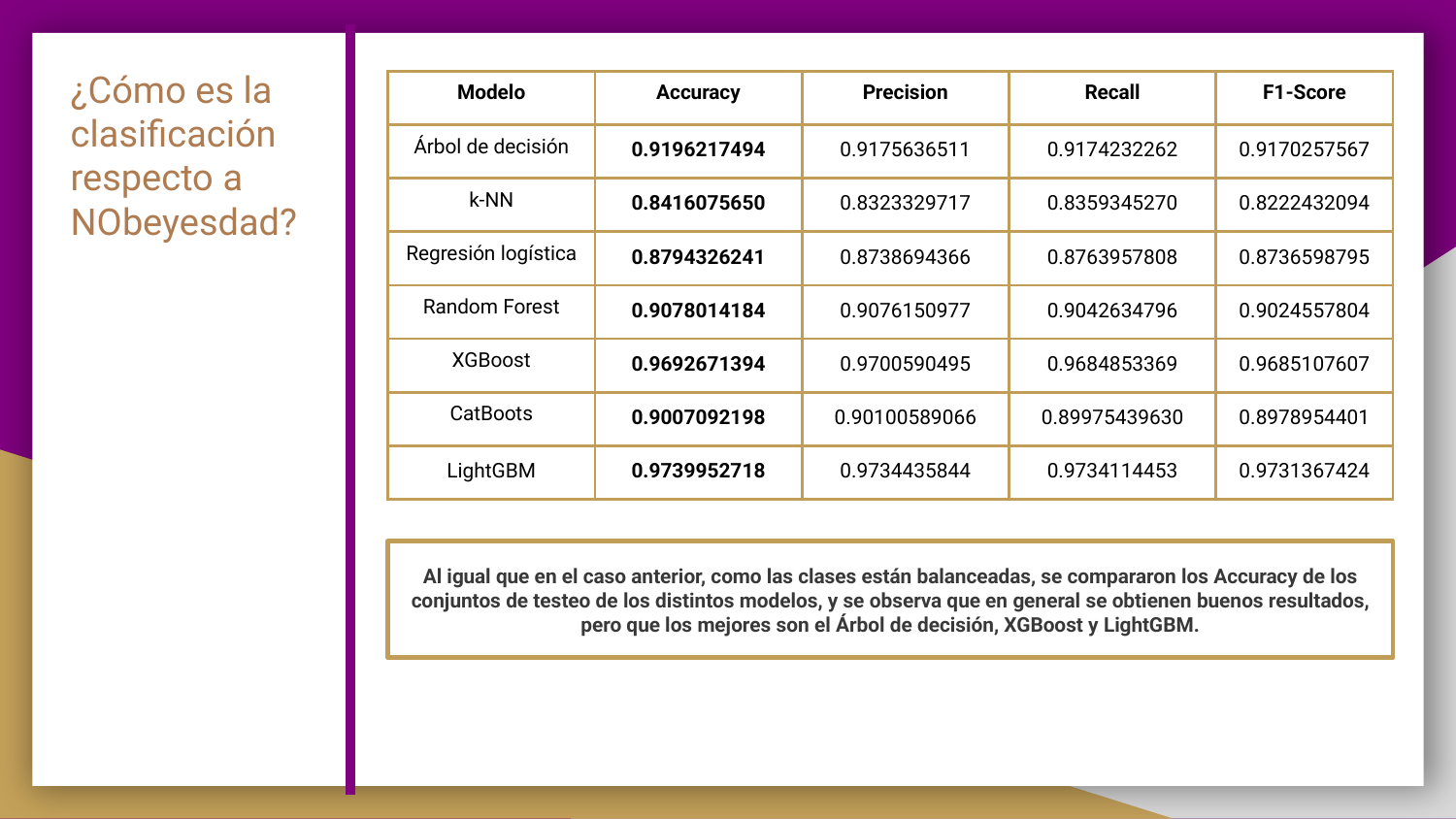

# ¿Cómo es la clasificación respecto a NObeyesdad?
| Modelo | Accuracy | Precision | Recall | F1-Score |
| --- | --- | --- | --- | --- |
| Árbol de decisión | 0.9196217494 | 0.9175636511 | 0.9174232262 | 0.9170257567 |
| k-NN | 0.8416075650 | 0.8323329717 | 0.8359345270 | 0.8222432094 |
| Regresión logística | 0.8794326241 | 0.8738694366 | 0.8763957808 | 0.8736598795 |
| Random Forest | 0.9078014184 | 0.9076150977 | 0.9042634796 | 0.9024557804 |
| XGBoost | 0.9692671394 | 0.9700590495 | 0.9684853369 | 0.9685107607 |
| CatBoots | 0.9007092198 | 0.90100589066 | 0.89975439630 | 0.8978954401 |
| LightGBM | 0.9739952718 | 0.9734435844 | 0.9734114453 | 0.9731367424 |
Al igual que en el caso anterior, como las clases están balanceadas, se compararon los Accuracy de los conjuntos de testeo de los distintos modelos, y se observa que en general se obtienen buenos resultados, pero que los mejores son el Árbol de decisión, XGBoost y LightGBM.